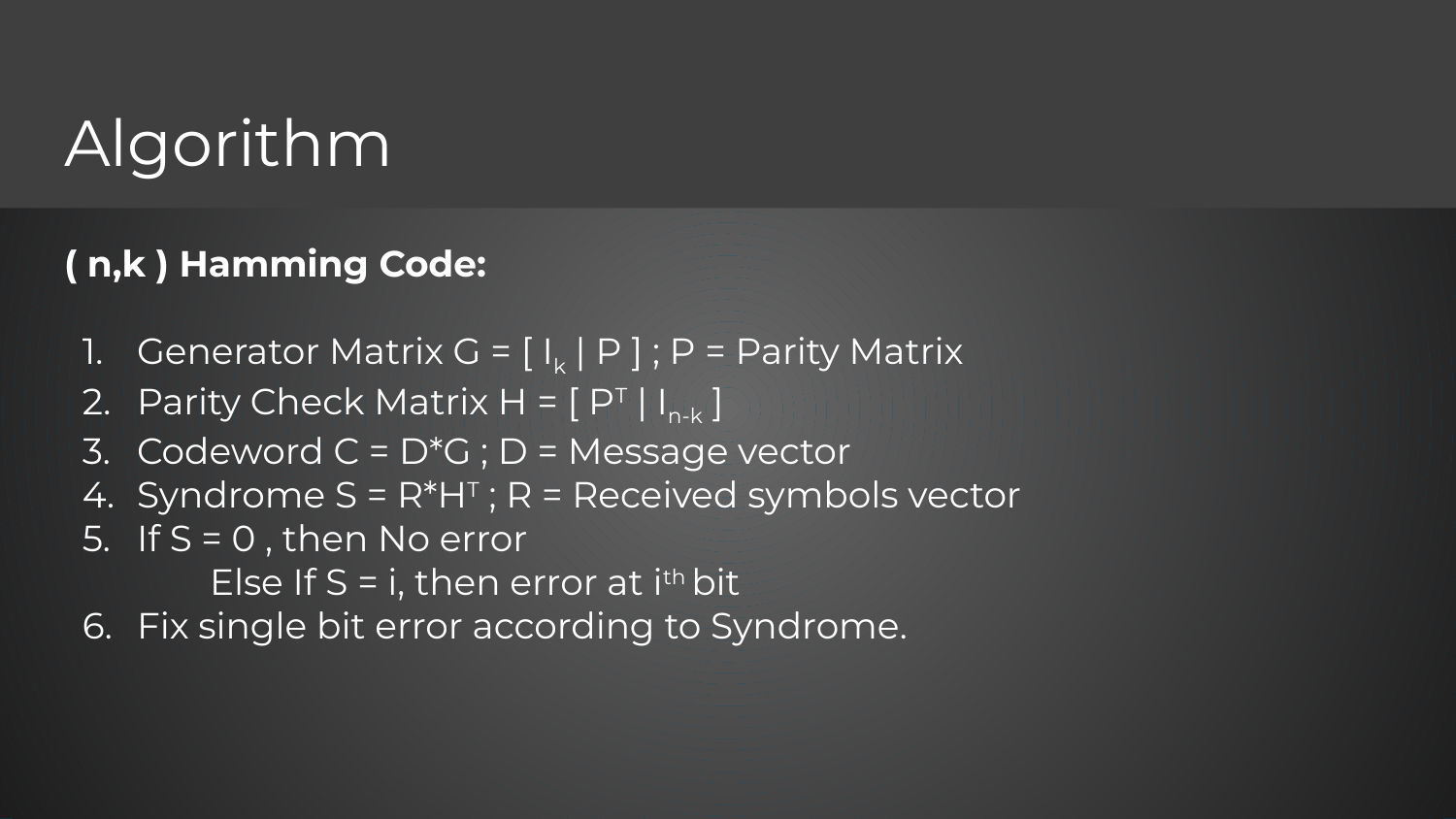

# Algorithm
( n,k ) Hamming Code:

Generator Matrix G = [ Ik | P ] ; P = Parity Matrix
Parity Check Matrix H = [ PT | In-k ]
Codeword C = D*G ; D = Message vector
Syndrome S = R*HT ; R = Received symbols vector
If S = 0 , then No error
Else If S = i, then error at ith bit
Fix single bit error according to Syndrome.